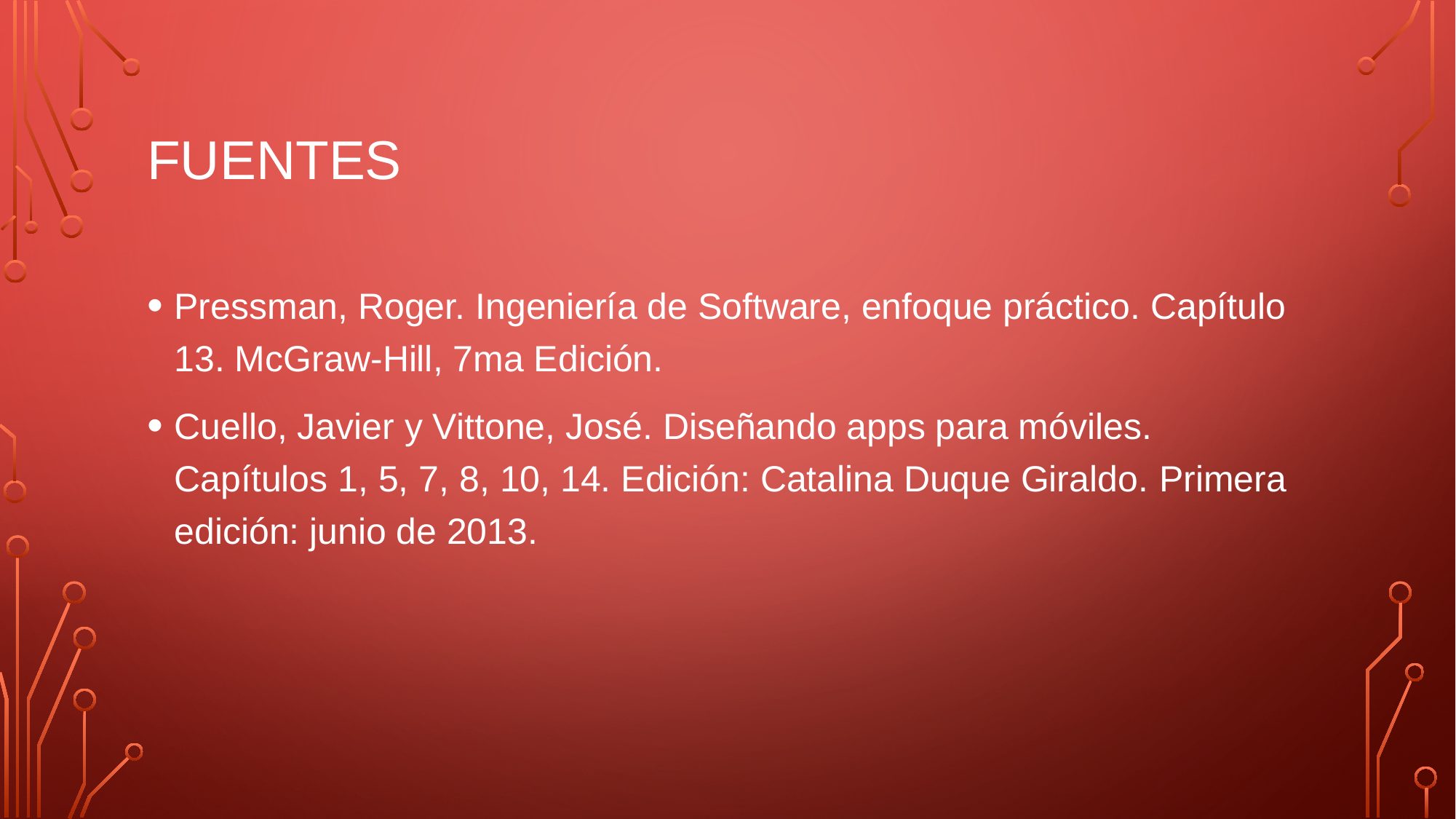

# Fuentes
Pressman, Roger. Ingeniería de Software, enfoque práctico. Capítulo 13. McGraw-Hill, 7ma Edición.
Cuello, Javier y Vittone, José. Diseñando apps para móviles. Capítulos 1, 5, 7, 8, 10, 14. Edición: Catalina Duque Giraldo. Primera edición: junio de 2013.